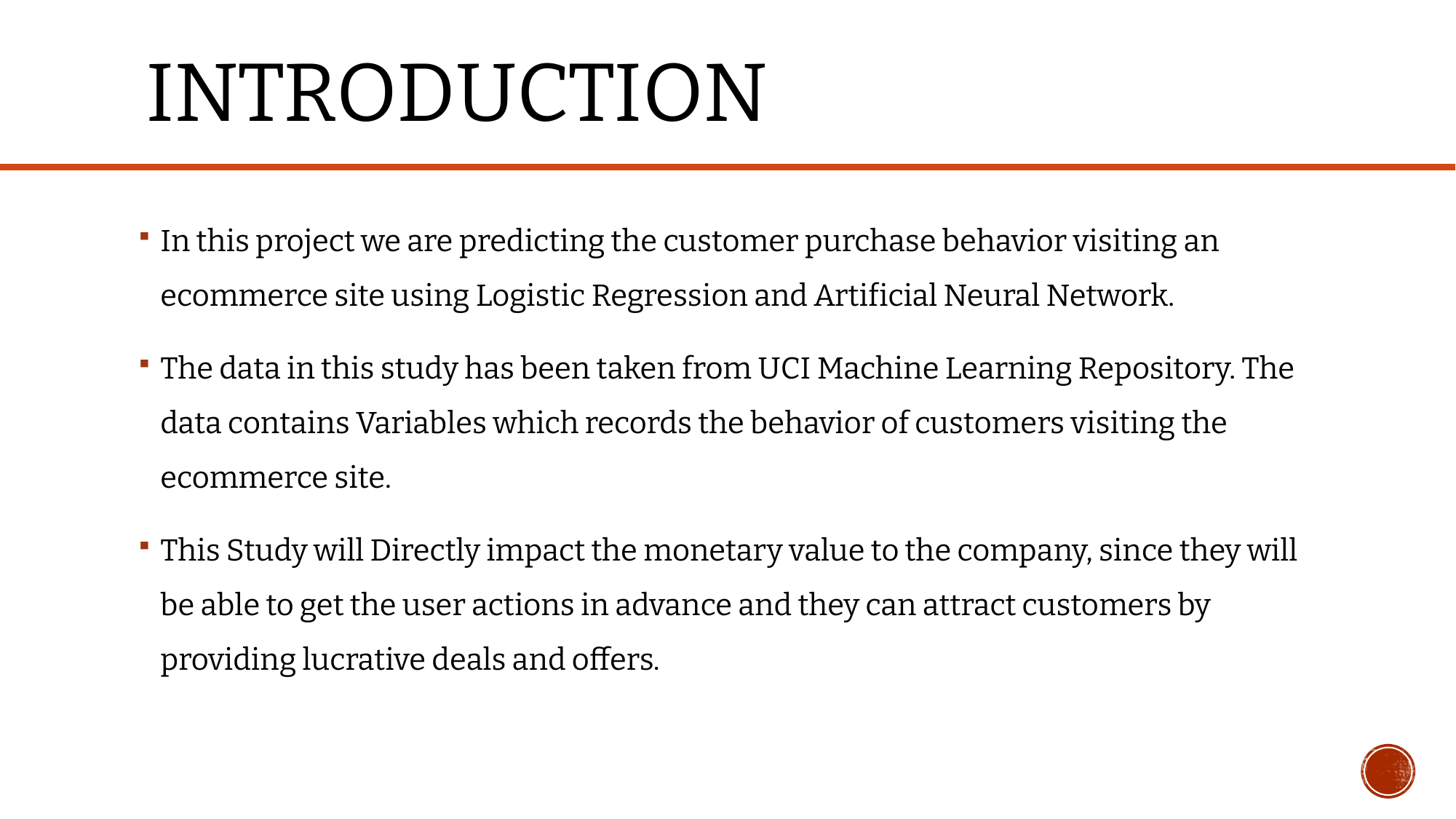

# Introduction
In this project we are predicting the customer purchase behavior visiting an ecommerce site using Logistic Regression and Artificial Neural Network.
The data in this study has been taken from UCI Machine Learning Repository. The data contains Variables which records the behavior of customers visiting the ecommerce site.
This Study will Directly impact the monetary value to the company, since they will be able to get the user actions in advance and they can attract customers by providing lucrative deals and offers.